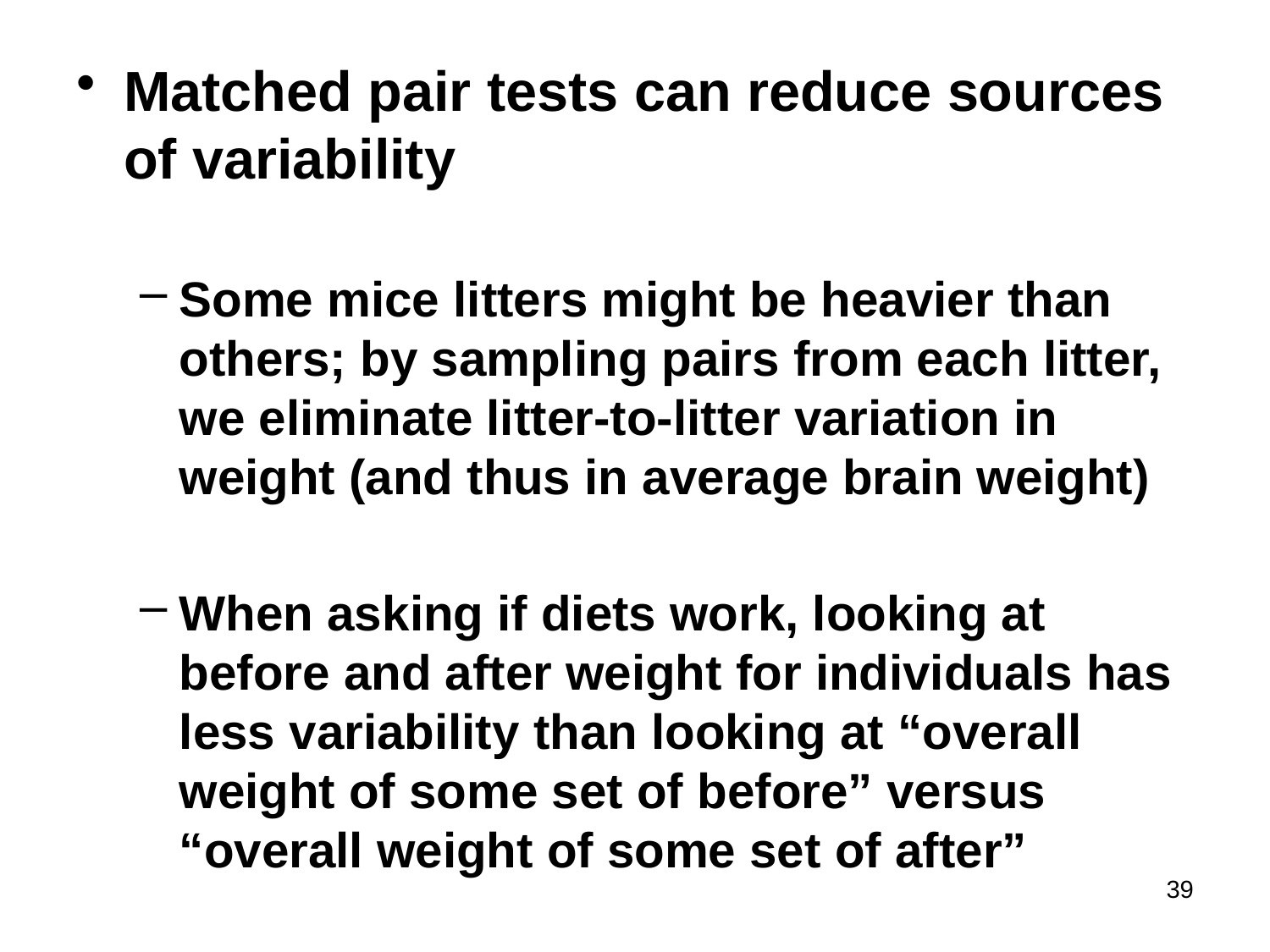

Matched pair tests can reduce sources of variability

Some mice litters might be heavier than others; by sampling pairs from each litter, we eliminate litter-to-litter variation in weight (and thus in average brain weight)

When asking if diets work, looking at before and after weight for individuals has less variability than looking at “overall weight of some set of before” versus “overall weight of some set of after”

39
#